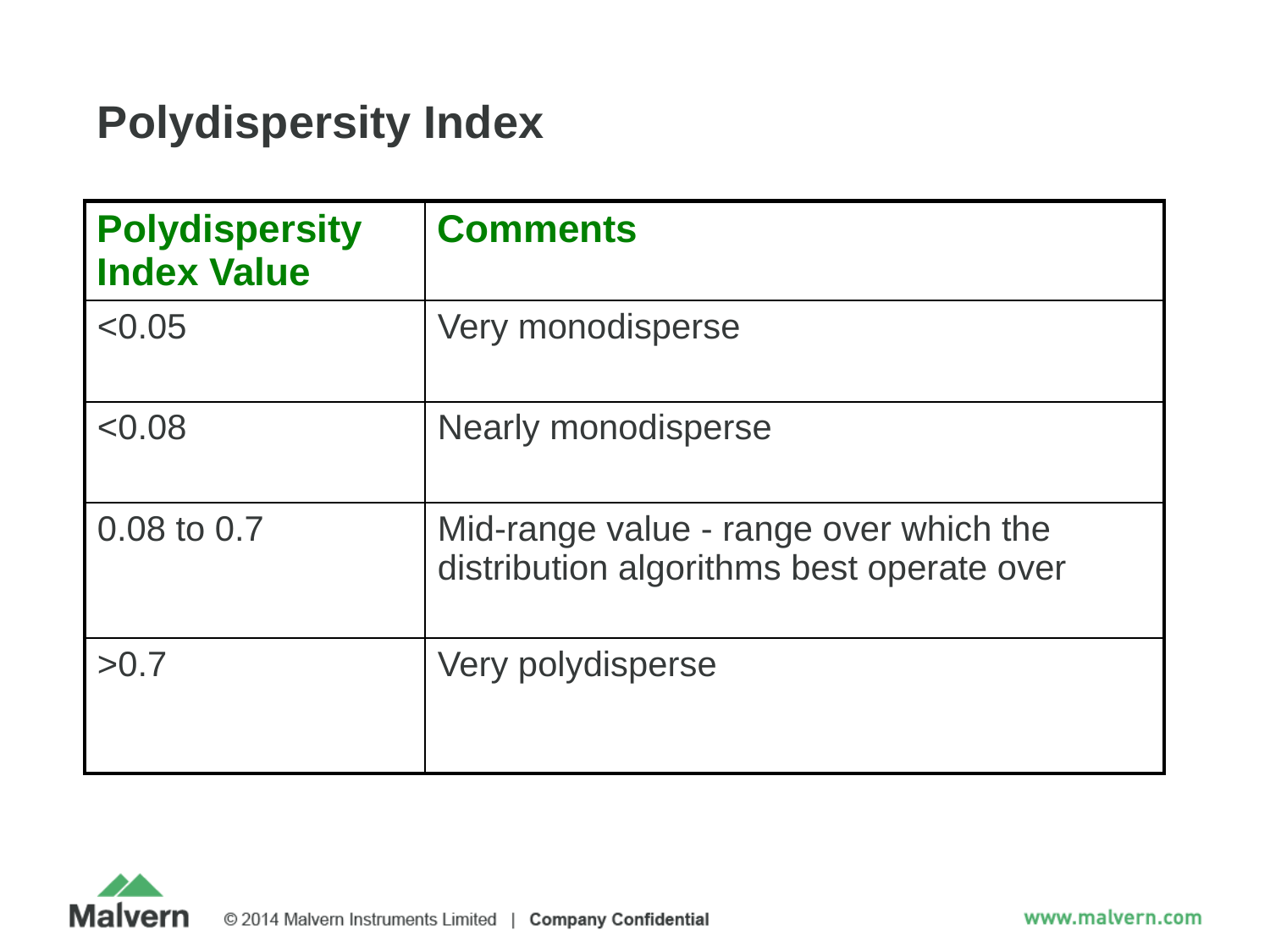

# Polydispersity Index
| Polydispersity Index Value | Comments |
| --- | --- |
| <0.05 | Very monodisperse |
| <0.08 | Nearly monodisperse |
| 0.08 to 0.7 | Mid-range value - range over which the distribution algorithms best operate over |
| >0.7 | Very polydisperse |